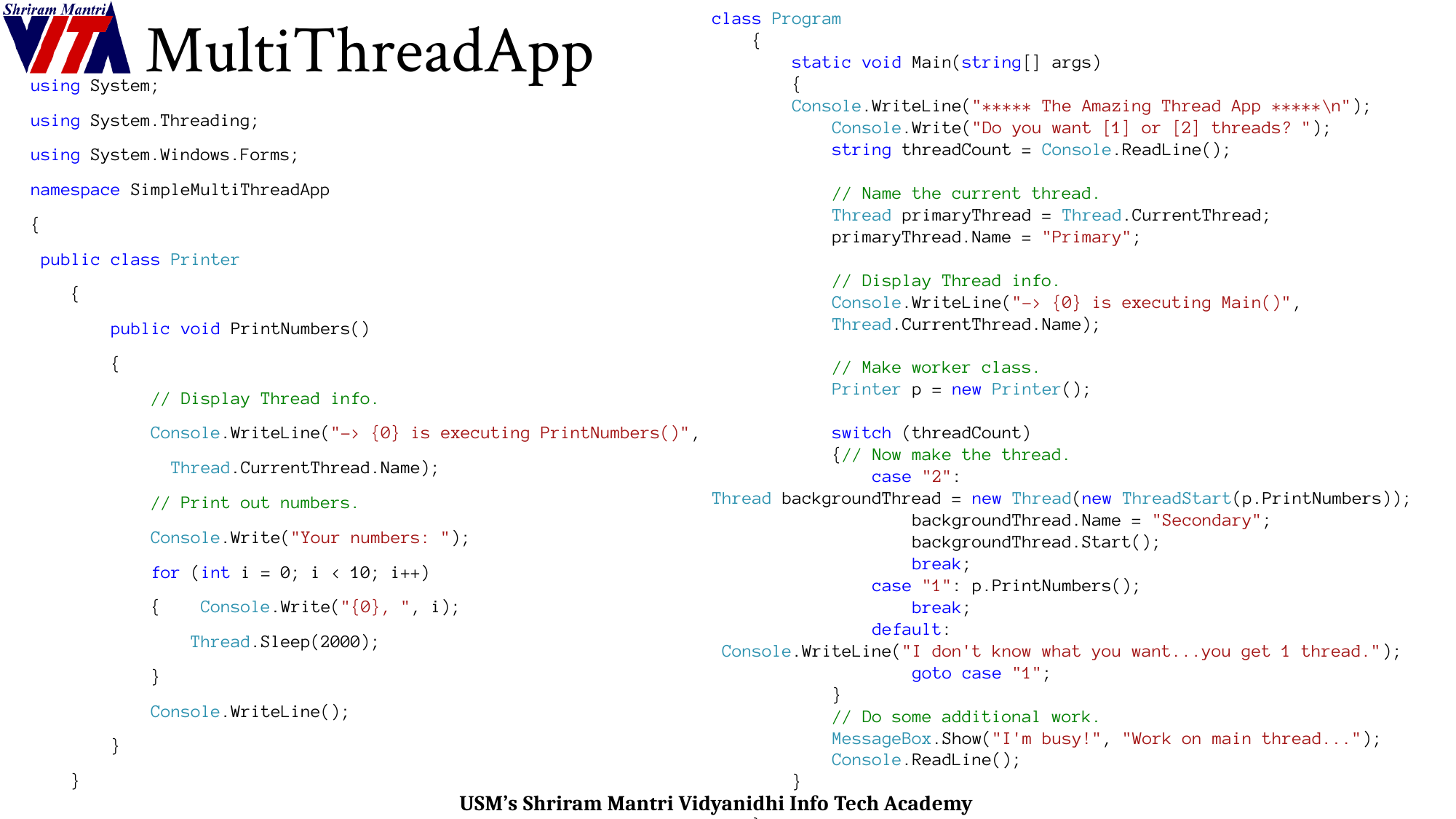

# MultiThreadApp
class Program
    {
        static void Main(string[] args)
        {
        Console.WriteLine("***** The Amazing Thread App *****\n");
            Console.Write("Do you want [1] or [2] threads? ");
            string threadCount = Console.ReadLine();

            // Name the current thread.
            Thread primaryThread = Thread.CurrentThread;
            primaryThread.Name = "Primary";

            // Display Thread info.
            Console.WriteLine("-> {0} is executing Main()",
            Thread.CurrentThread.Name);

            // Make worker class.
            Printer p = new Printer();

            switch (threadCount)
            {// Now make the thread.
                case "2":
Thread backgroundThread = new Thread(new ThreadStart(p.PrintNumbers));
                    backgroundThread.Name = "Secondary";
                    backgroundThread.Start();
                    break;
                case "1": p.PrintNumbers();
                    break;
                default:
 Console.WriteLine("I don't know what you want...you get 1 thread.");
                    goto case "1";
            }
            // Do some additional work.
            MessageBox.Show("I'm busy!", "Work on main thread...");
            Console.ReadLine();
        }

    }
}
using System;
using System.Threading;
using System.Windows.Forms;
namespace SimpleMultiThreadApp
{
 public class Printer
    {
        public void PrintNumbers()
        {
            // Display Thread info.
            Console.WriteLine("-> {0} is executing PrintNumbers()",
              Thread.CurrentThread.Name);
            // Print out numbers.
            Console.Write("Your numbers: ");
            for (int i = 0; i < 10; i++)
            {    Console.Write("{0}, ", i);
                Thread.Sleep(2000);
            }
            Console.WriteLine();
        }
    }